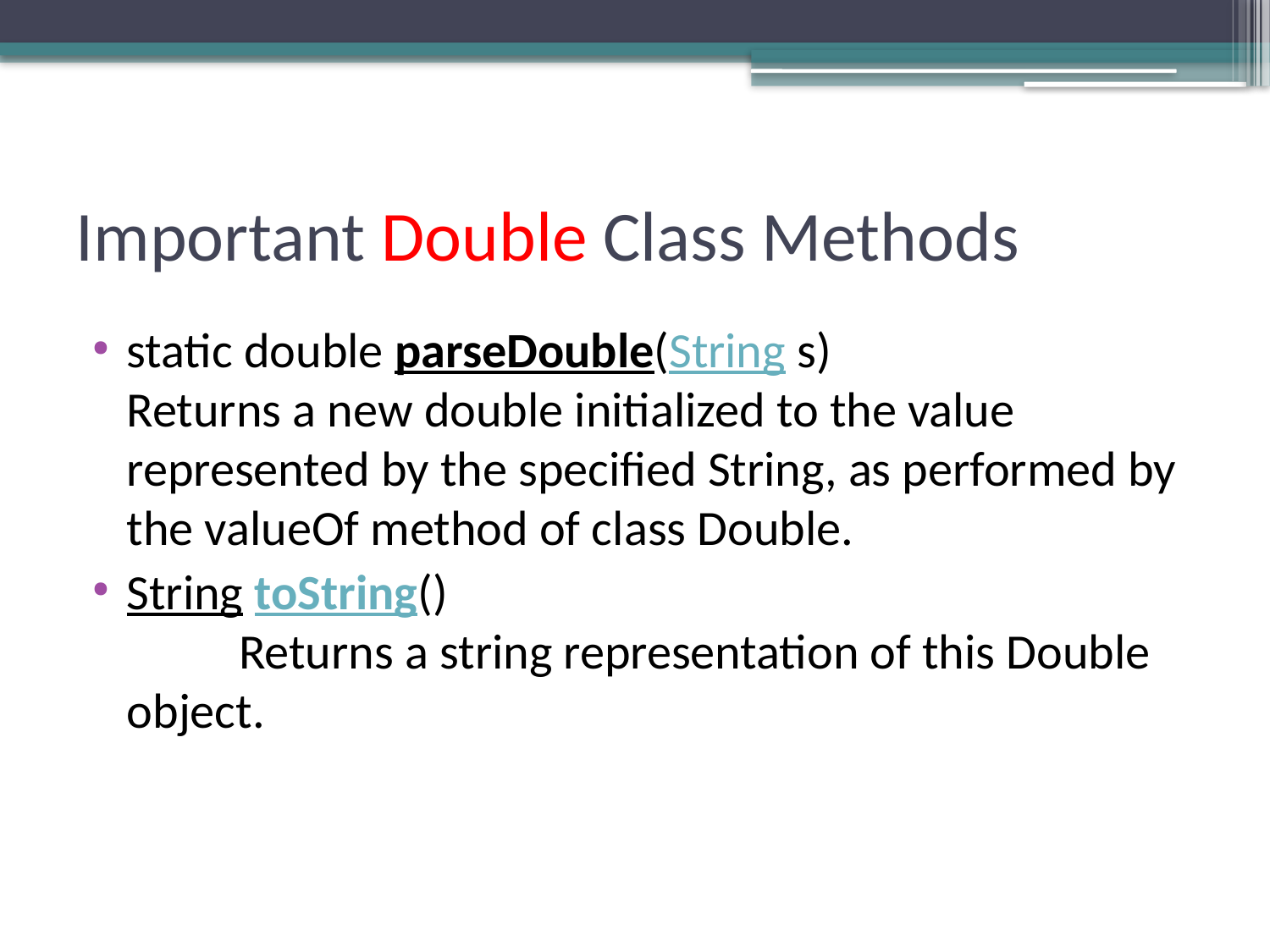

# Important Double Class Methods
static double parseDouble(String s)
Returns a new double initialized to the value represented by the specified String, as performed by the valueOf method of class Double.
String toString()
          Returns a string representation of this Double object.